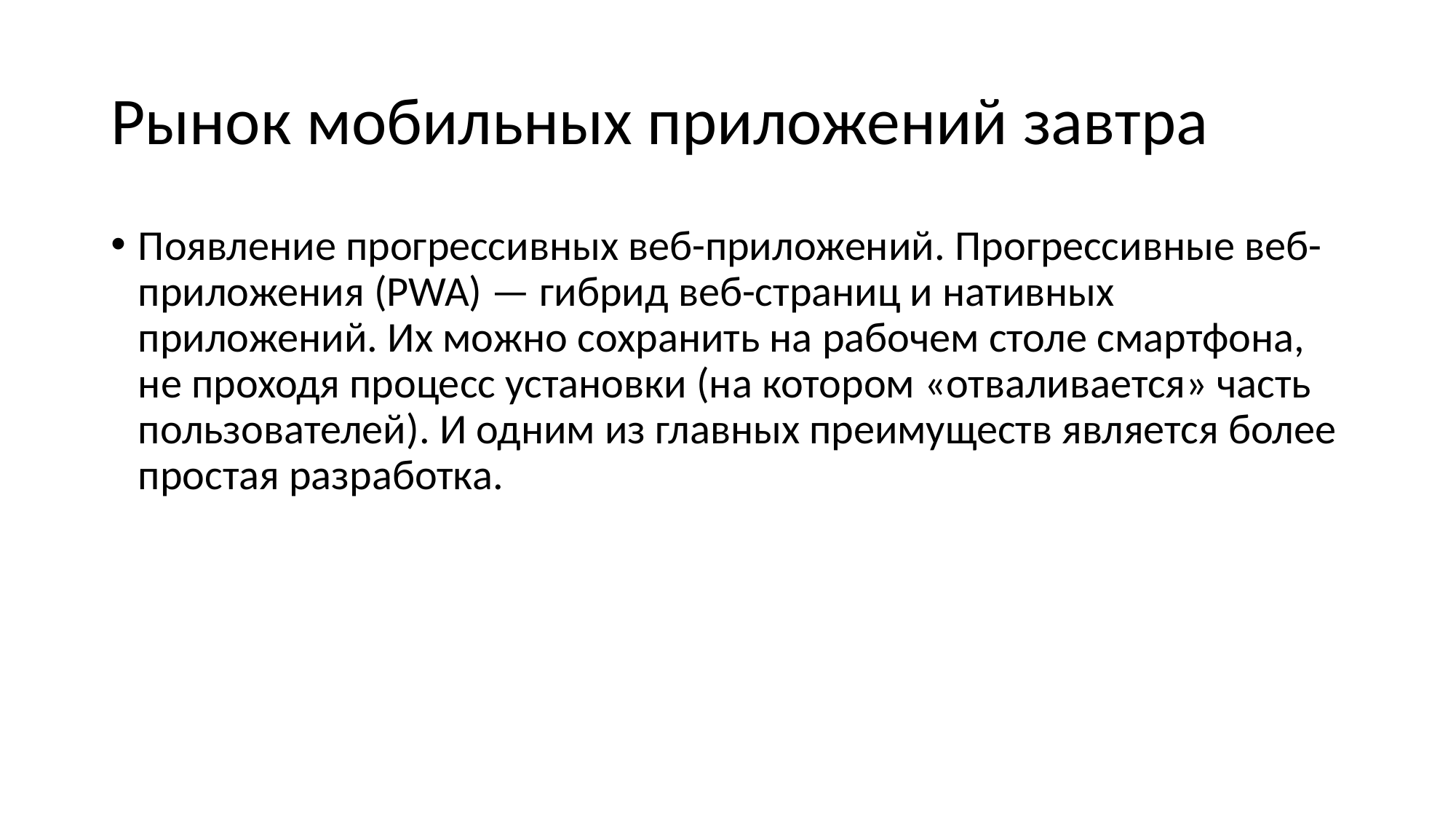

# Рынок мобильных приложений завтра
Появление прогрессивных веб-приложений. Прогрессивные веб-приложения (PWA) — гибрид веб-страниц и нативных приложений. Их можно сохранить на рабочем столе смартфона, не проходя процесс установки (на котором «отваливается» часть пользователей). И одним из главных преимуществ является более простая разработка.